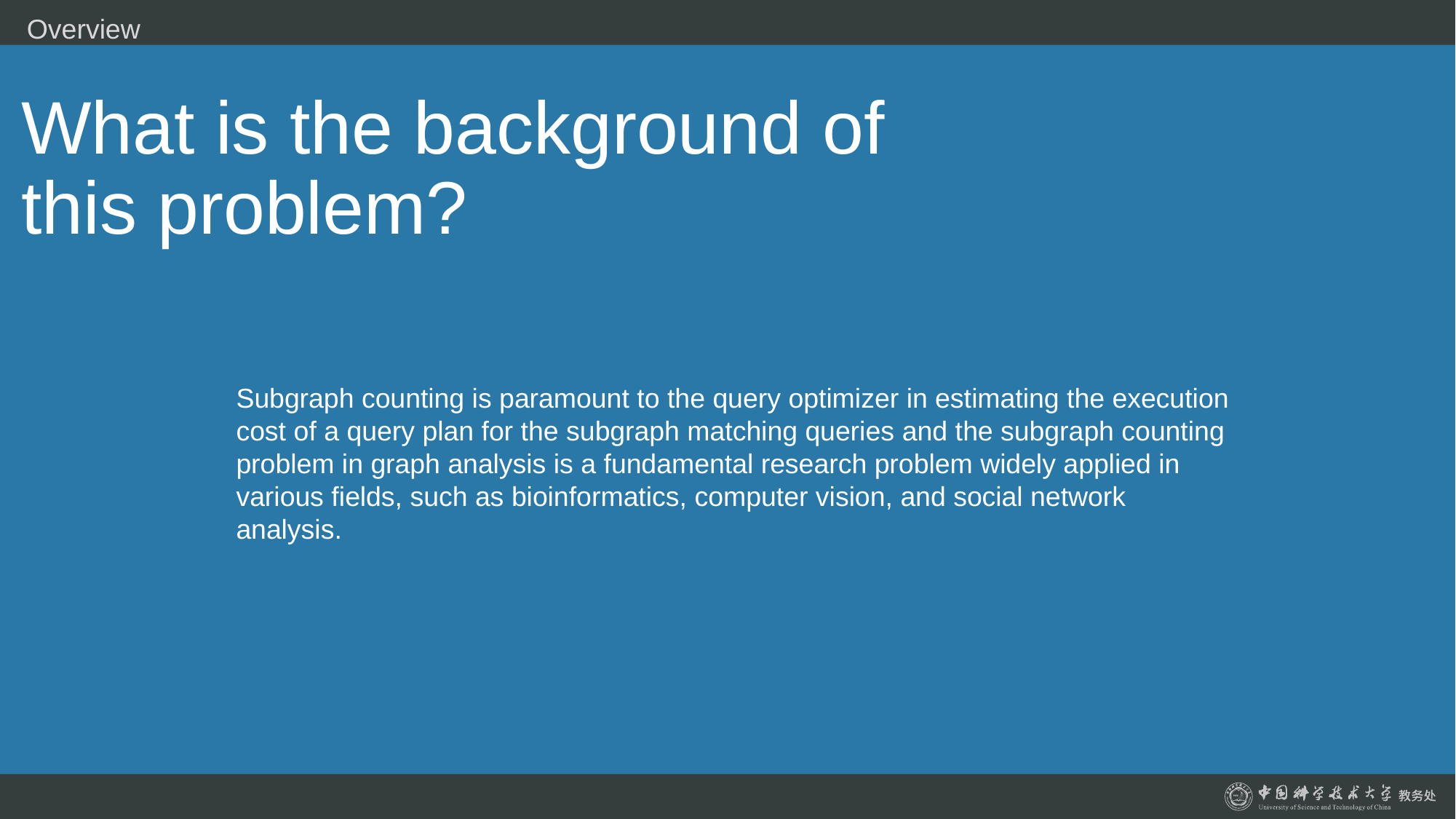

Overview
# What is the background of this problem?
Subgraph counting is paramount to the query optimizer in estimating the execution cost of a query plan for the subgraph matching queries and the subgraph counting problem in graph analysis is a fundamental research problem widely applied in various fields, such as bioinformatics, computer vision, and social network analysis.